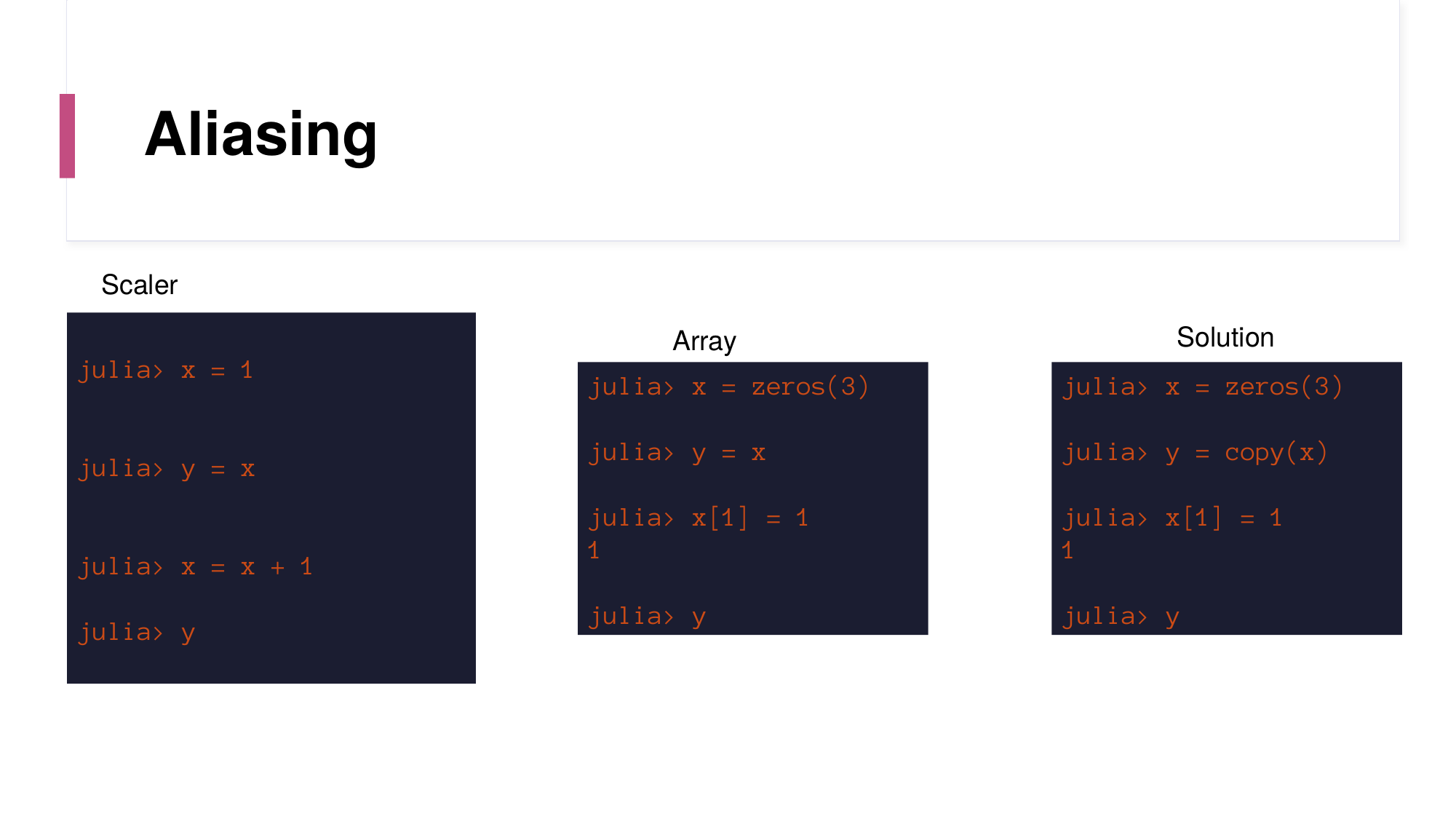

# Aliasing
Scaler
julia> x = 1
julia> y = x
julia> x = x + 1
julia> y
Solution
Array
julia> x = zeros(3)
julia> y = x
julia> x[1] = 1
1
julia> y
julia> x = zeros(3)
julia> y = copy(x)
julia> x[1] = 1
1
julia> y